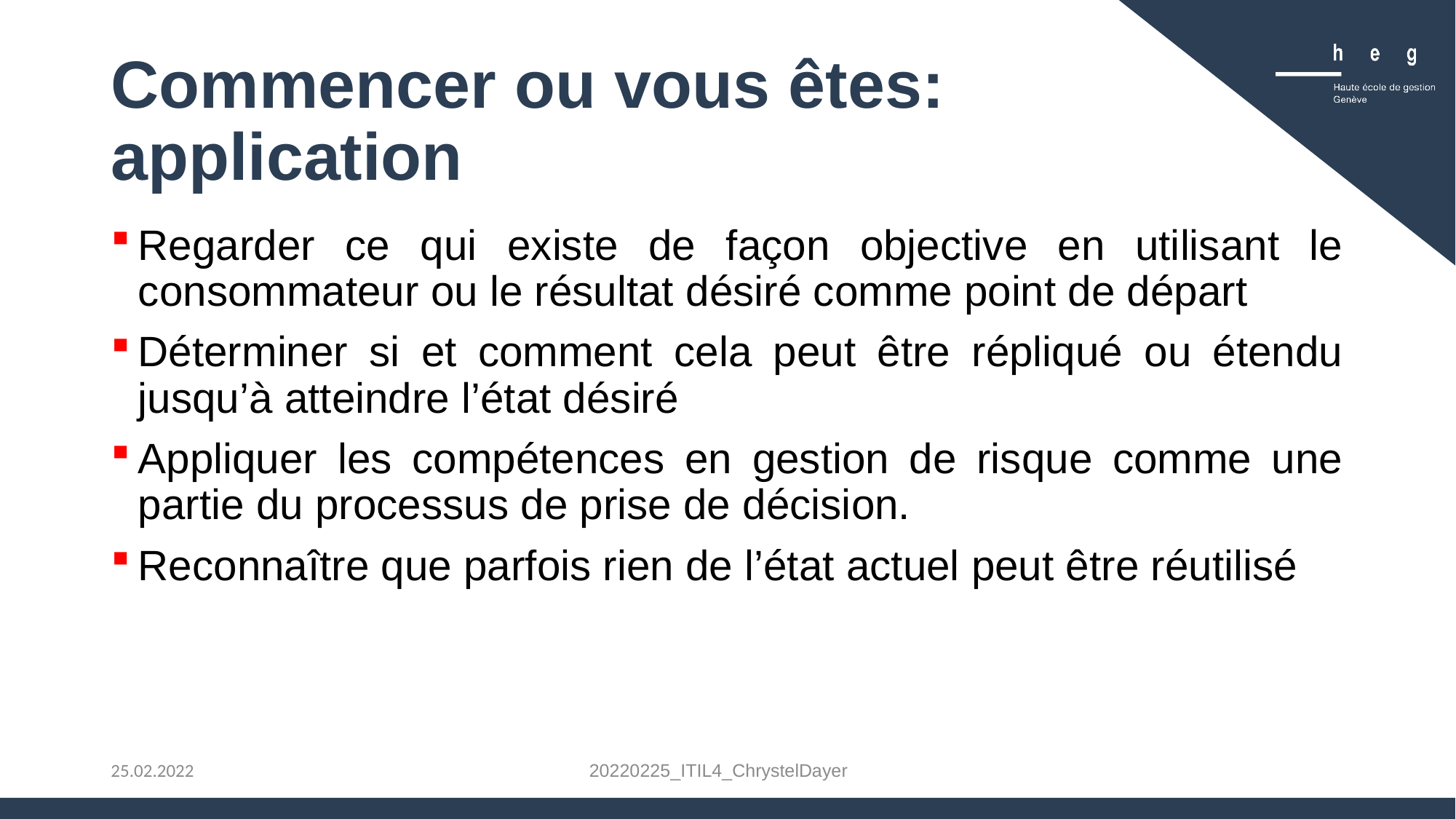

# Commencer ou vous êtes: application
Regarder ce qui existe de façon objective en utilisant le consommateur ou le résultat désiré comme point de départ
Déterminer si et comment cela peut être répliqué ou étendu jusqu’à atteindre l’état désiré
Appliquer les compétences en gestion de risque comme une partie du processus de prise de décision.
Reconnaître que parfois rien de l’état actuel peut être réutilisé
20220225_ITIL4_ChrystelDayer